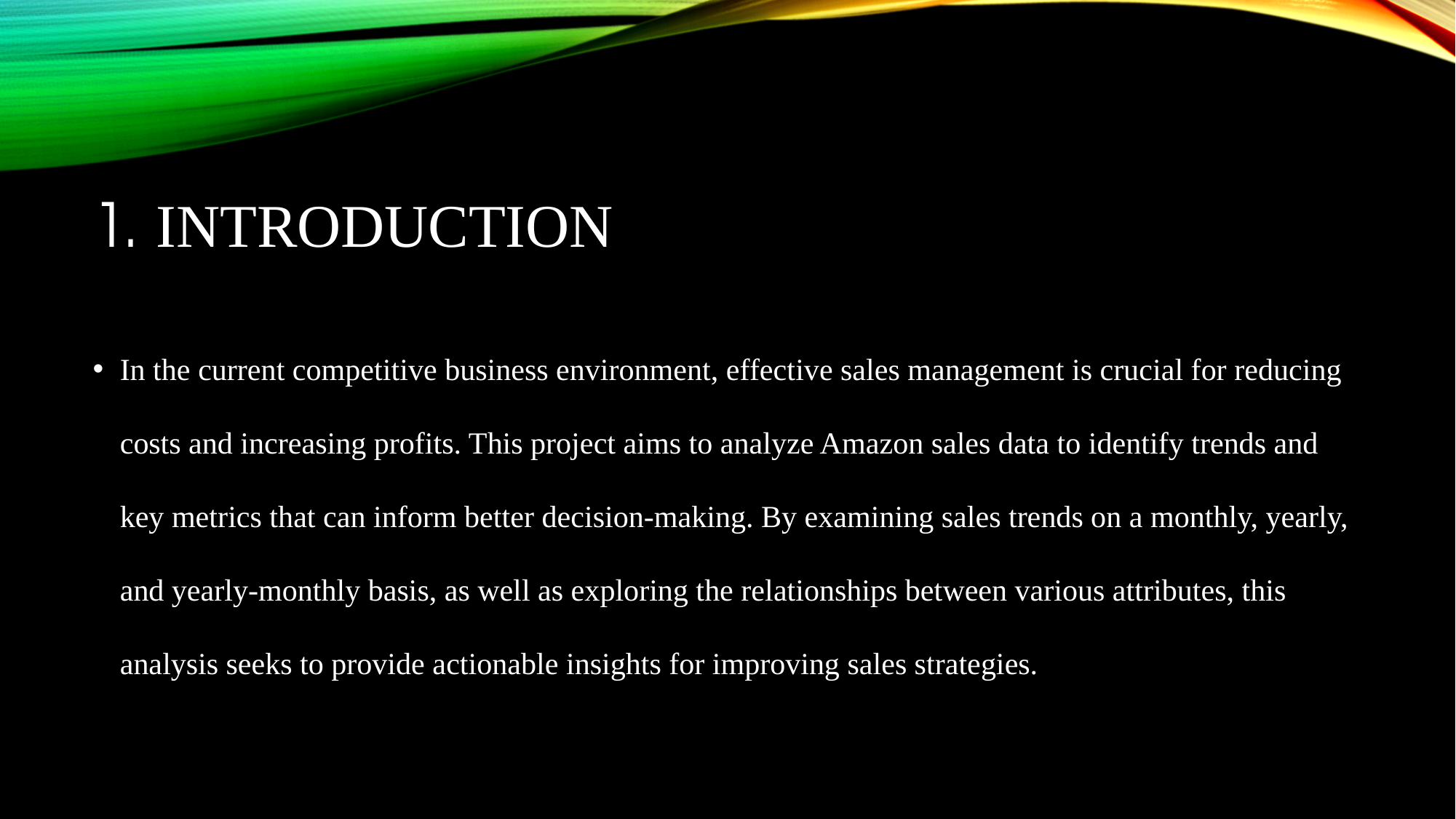

# 1. Introduction
In the current competitive business environment, effective sales management is crucial for reducing costs and increasing profits. This project aims to analyze Amazon sales data to identify trends and key metrics that can inform better decision-making. By examining sales trends on a monthly, yearly, and yearly-monthly basis, as well as exploring the relationships between various attributes, this analysis seeks to provide actionable insights for improving sales strategies.